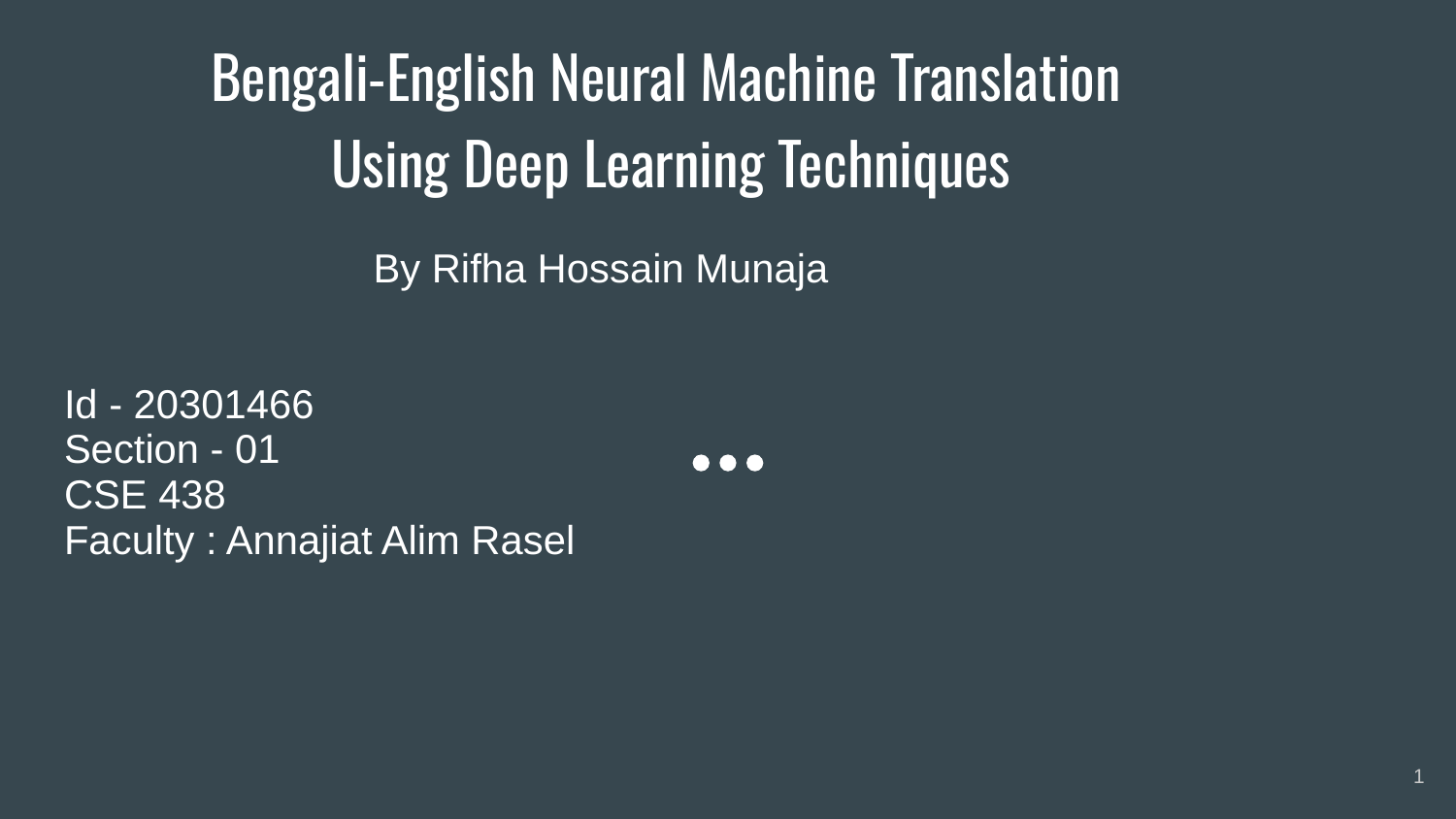

# Bengali-English Neural Machine Translation
                    Using Deep Learning Techniques
                          By Rifha Hossain Munaja

Id - 20301466
Section - 01
CSE 438
Faculty : Annajiat Alim Rasel
1